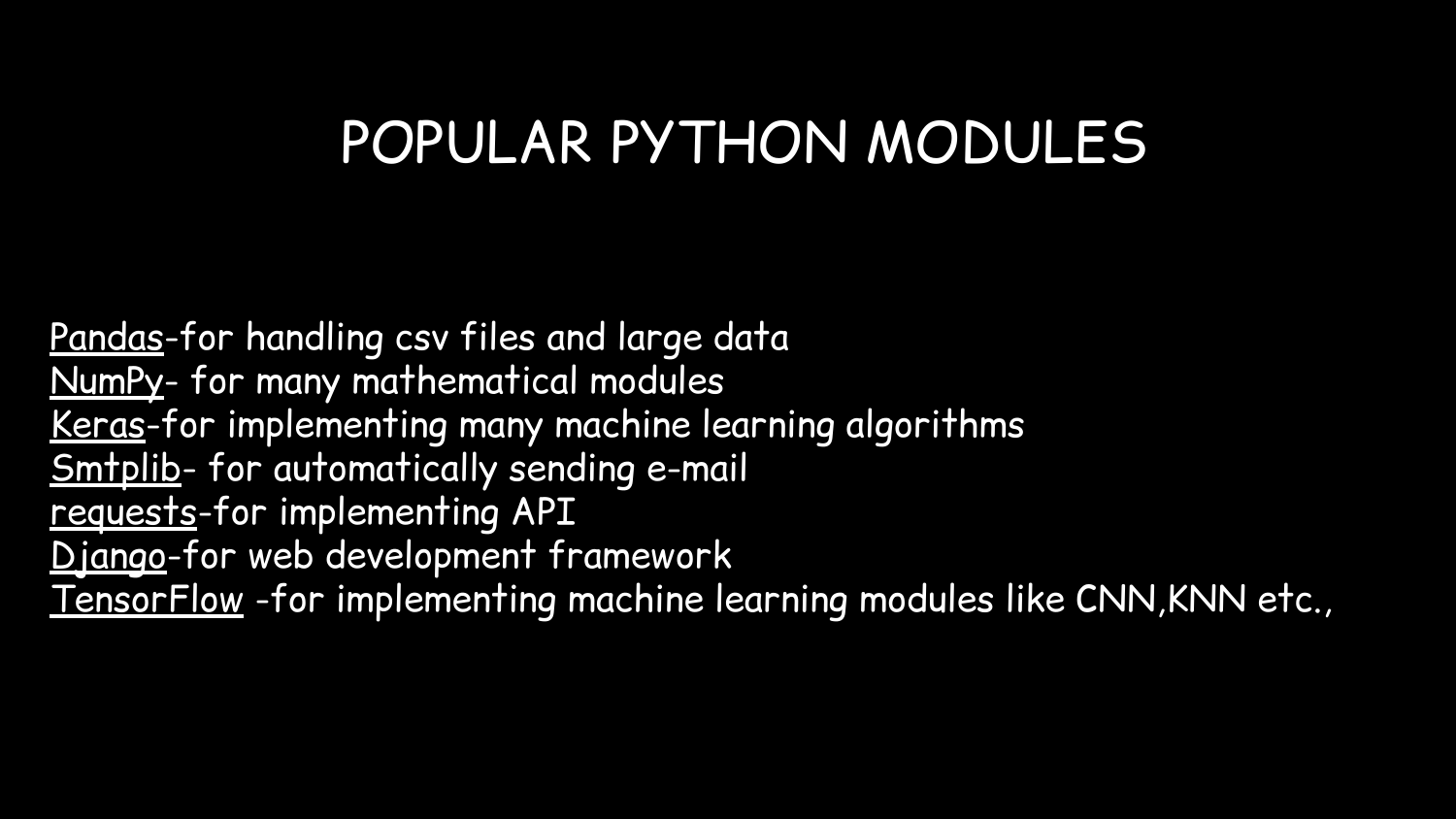

POPULAR PYTHON MODULES
# Pandas-for handling csv files and large data NumPy- for many mathematical modules Keras-for implementing many machine learning algorithms Smtplib- for automatically sending e-mail requests-for implementing API Django-for web development framework TensorFlow -for implementing machine learning modules like CNN,KNN etc.,